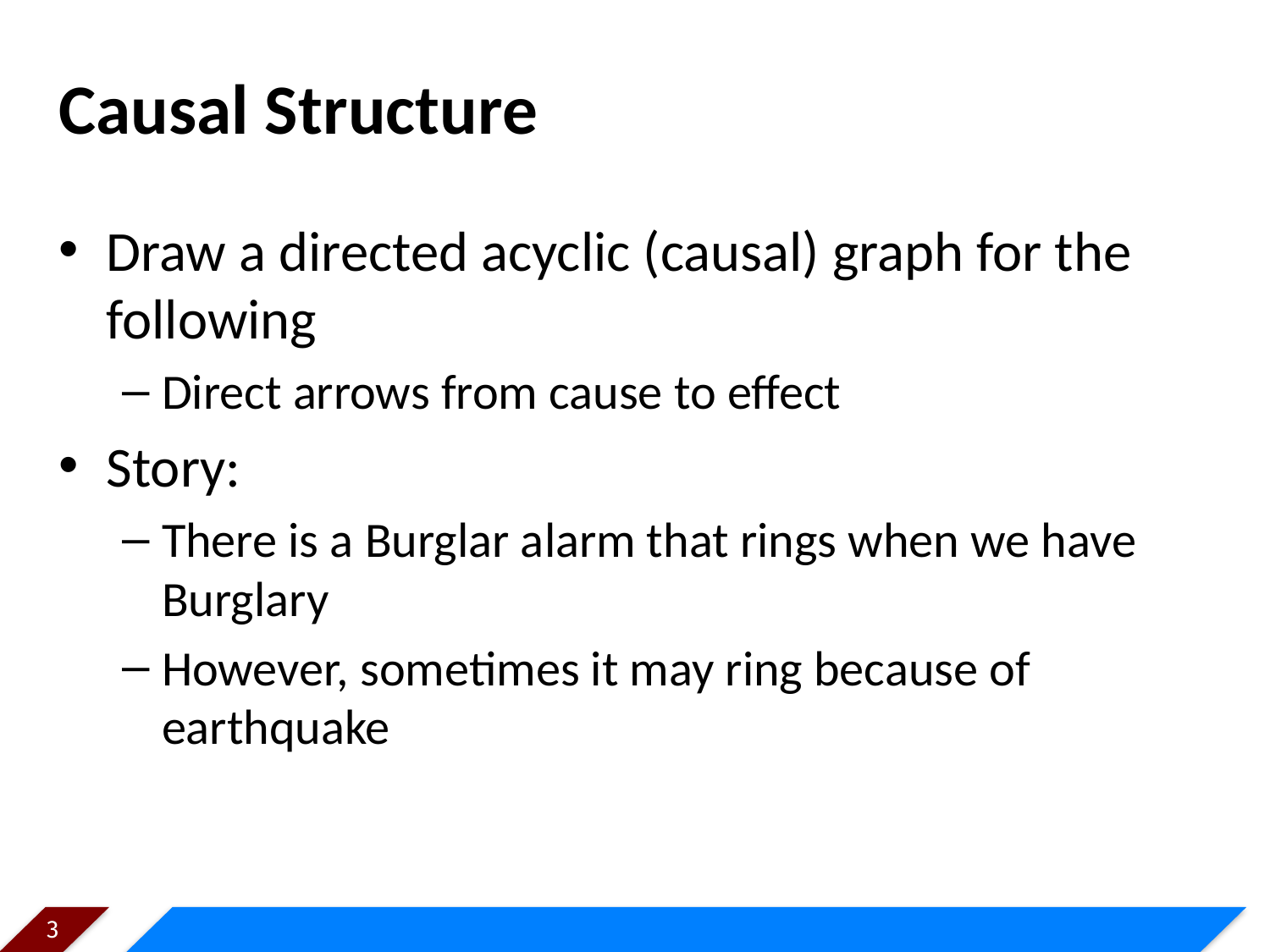

# Causal Structure
Draw a directed acyclic (causal) graph for the following
Direct arrows from cause to effect
Story:
There is a Burglar alarm that rings when we have Burglary
However, sometimes it may ring because of earthquake